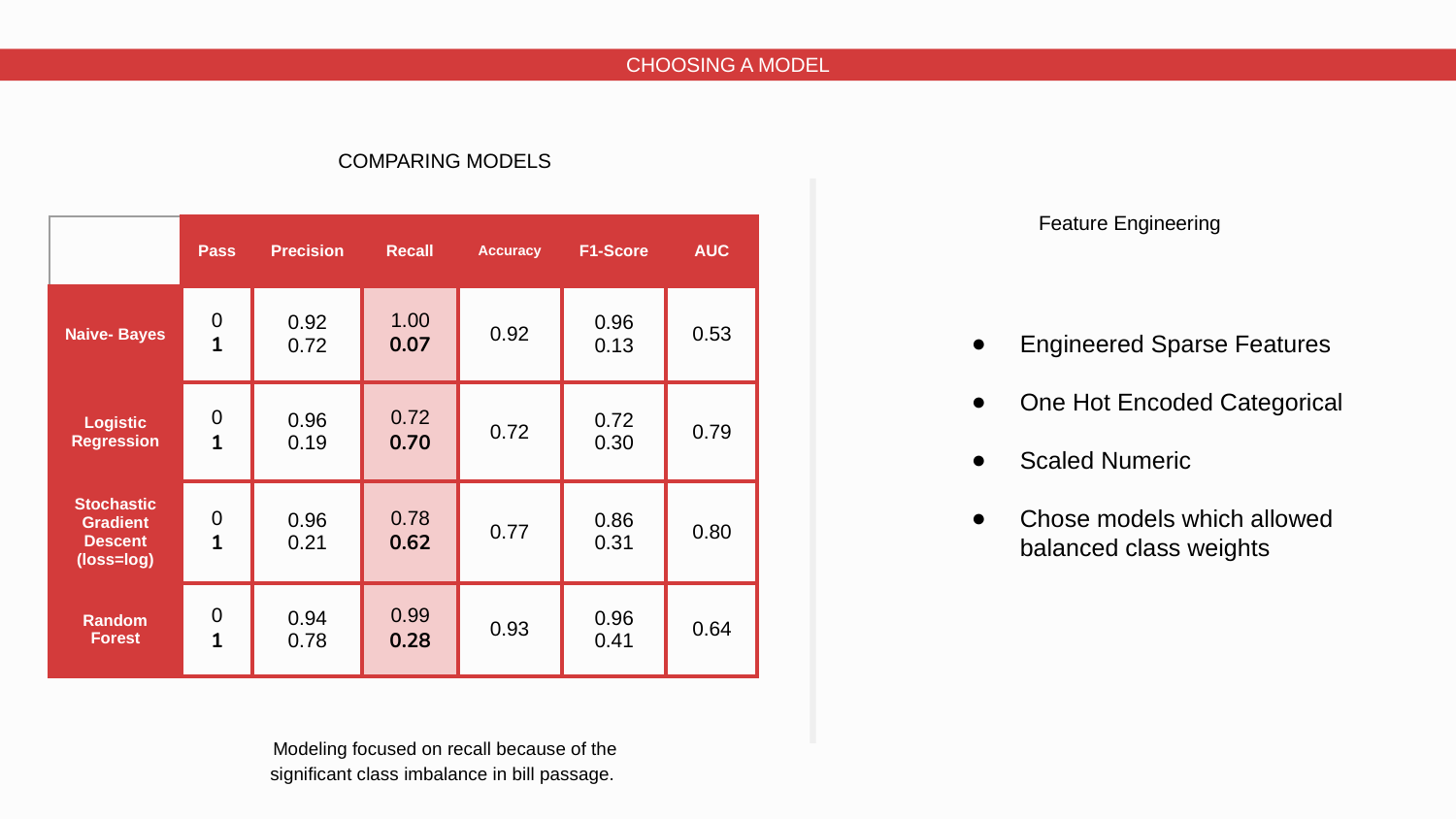

# CHOOSING A MODEL
COMPARING MODELS
Feature Engineering
|  | Pass | Precision | Recall | Accuracy | F1-Score | AUC |
| --- | --- | --- | --- | --- | --- | --- |
| Naive- Bayes | 0 1 | 0.92 0.72 | 1.00 0.07 | 0.92 | 0.96 0.13 | 0.53 |
| Logistic Regression | 0 1 | 0.96 0.19 | 0.72 0.70 | 0.72 | 0.72 0.30 | 0.79 |
| Stochastic Gradient Descent (loss=log) | 0 1 | 0.96 0.21 | 0.78 0.62 | 0.77 | 0.86 0.31 | 0.80 |
| Random Forest | 0 1 | 0.94 0.78 | 0.99 0.28 | 0.93 | 0.96 0.41 | 0.64 |
Engineered Sparse Features

One Hot Encoded Categorical

Scaled Numeric

Chose models which allowed balanced class weights
Modeling focused on recall because of the significant class imbalance in bill passage.